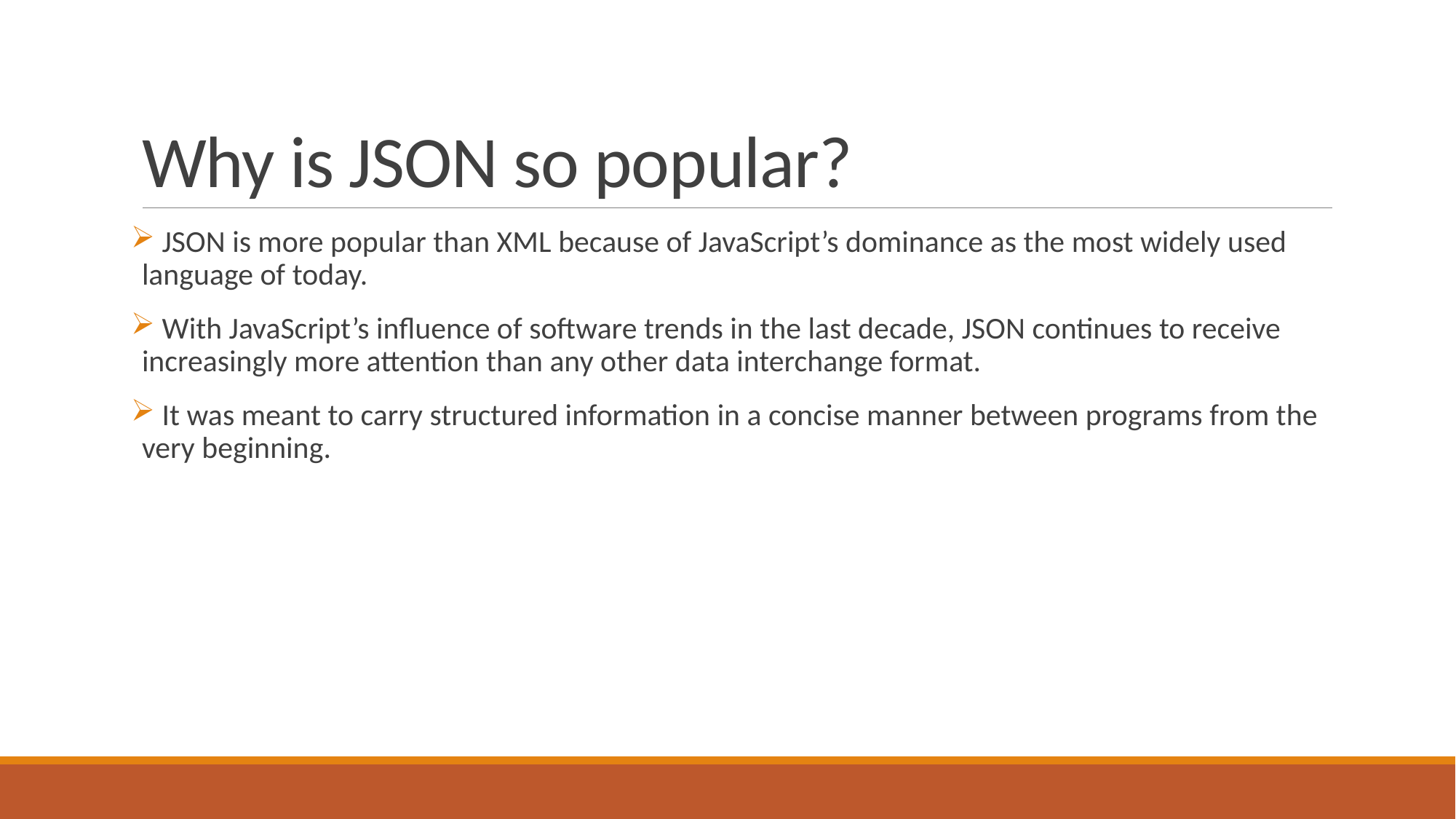

# Why is JSON so popular?
 JSON is more popular than XML because of JavaScript’s dominance as the most widely used language of today.
 With JavaScript’s influence of software trends in the last decade, JSON continues to receive increasingly more attention than any other data interchange format.
 It was meant to carry structured information in a concise manner between programs from the very beginning.